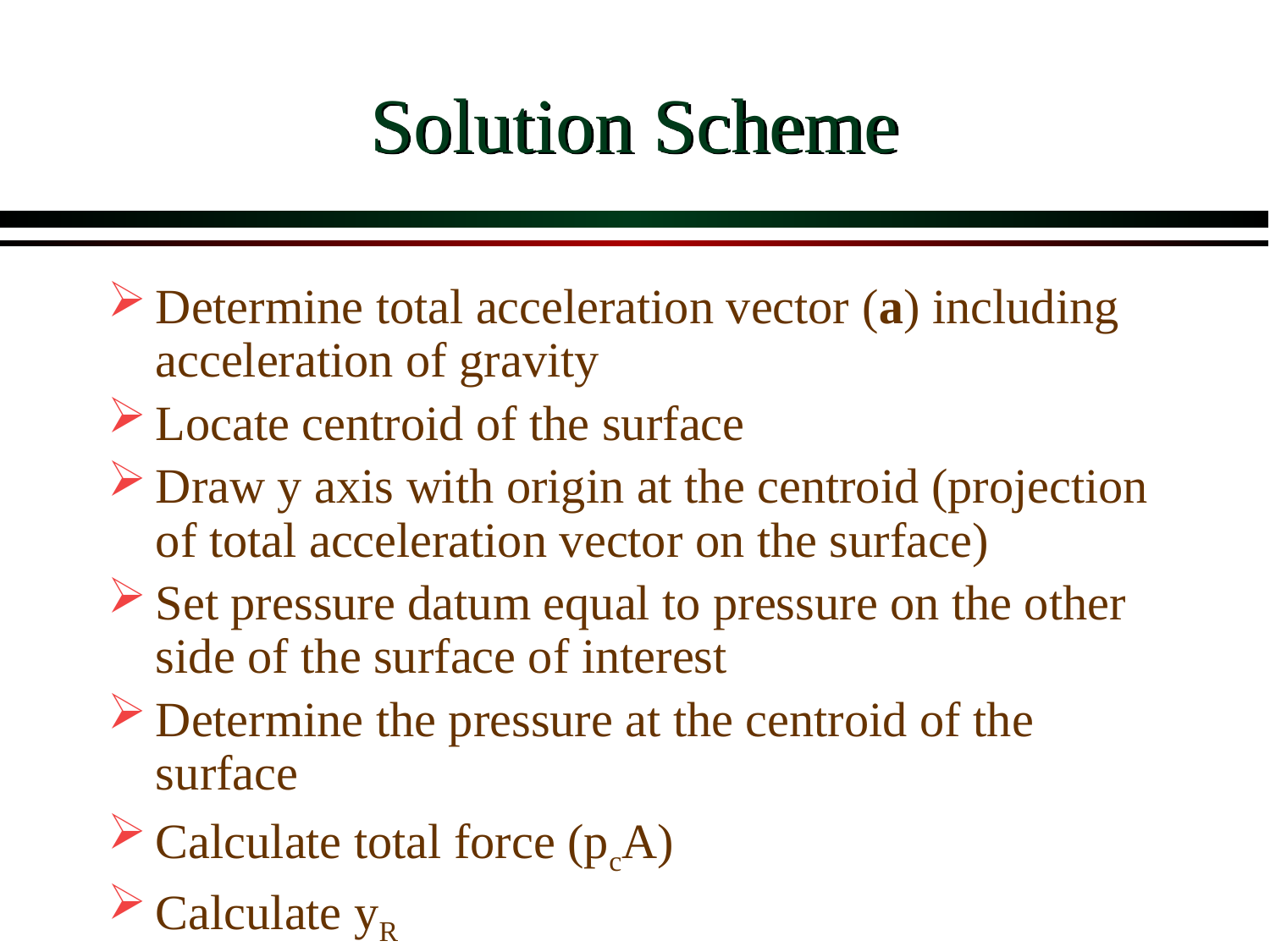

# Solution Scheme
Determine total acceleration vector (a) including acceleration of gravity
Locate centroid of the surface
Draw y axis with origin at the centroid (projection of total acceleration vector on the surface)
Set pressure datum equal to pressure on the other side of the surface of interest
Determine the pressure at the centroid of the surface
Calculate total force (pcA)
Calculate yR